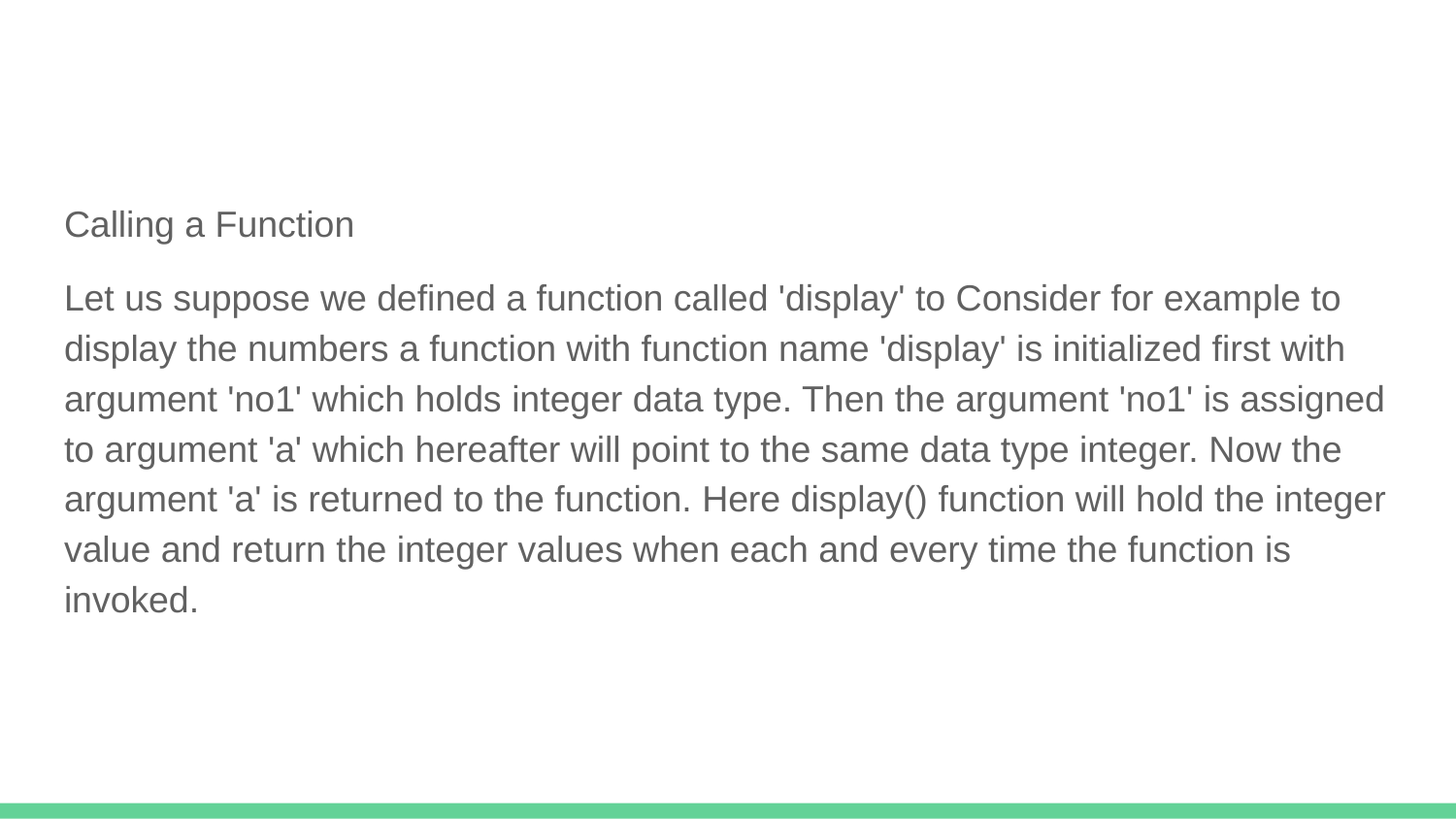

#
Calling a Function
Let us suppose we defined a function called 'display' to Consider for example to display the numbers a function with function name 'display' is initialized first with argument 'no1' which holds integer data type. Then the argument 'no1' is assigned to argument 'a' which hereafter will point to the same data type integer. Now the argument 'a' is returned to the function. Here display() function will hold the integer value and return the integer values when each and every time the function is invoked.